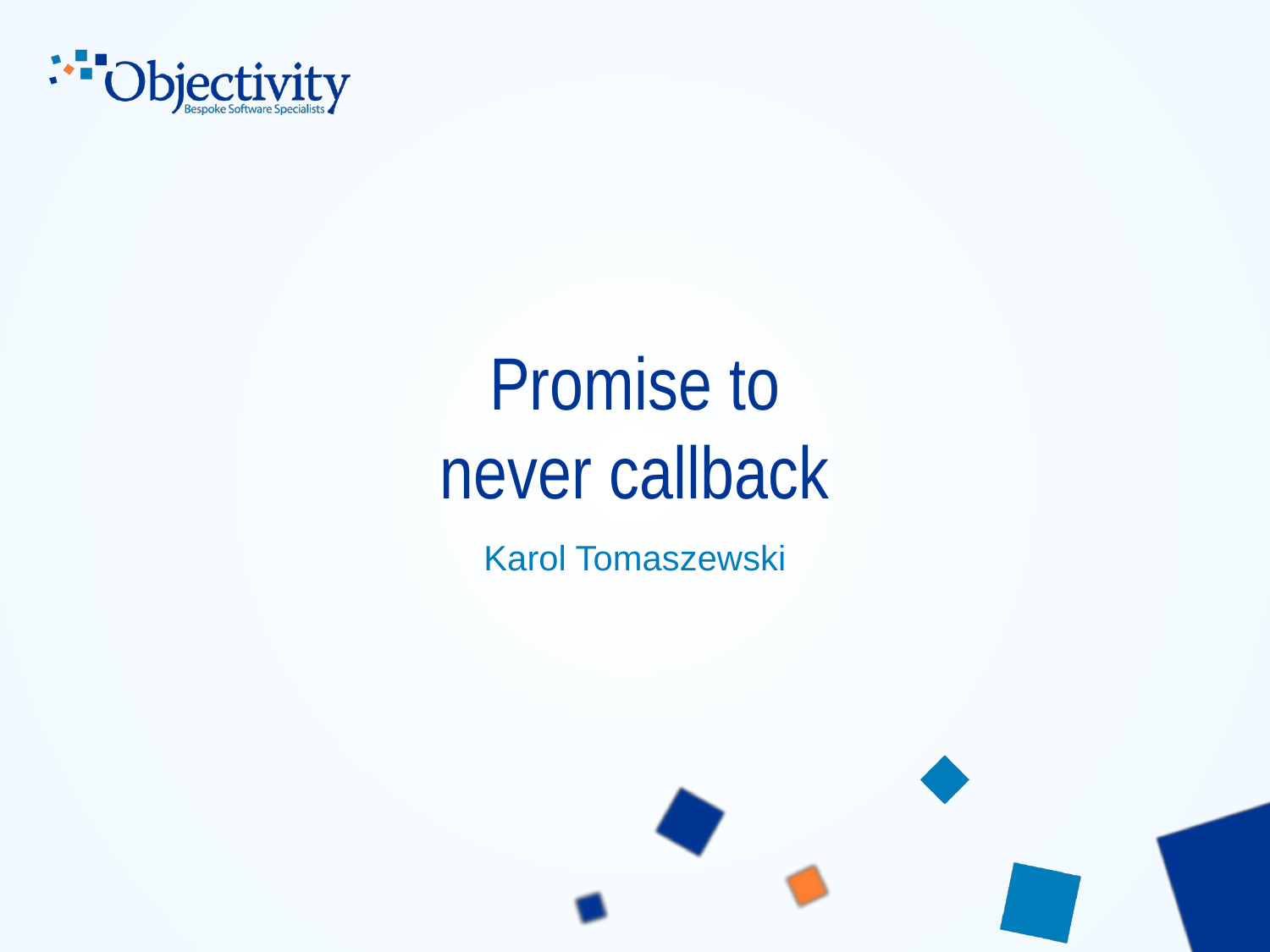

# Promise to never callback
Karol Tomaszewski